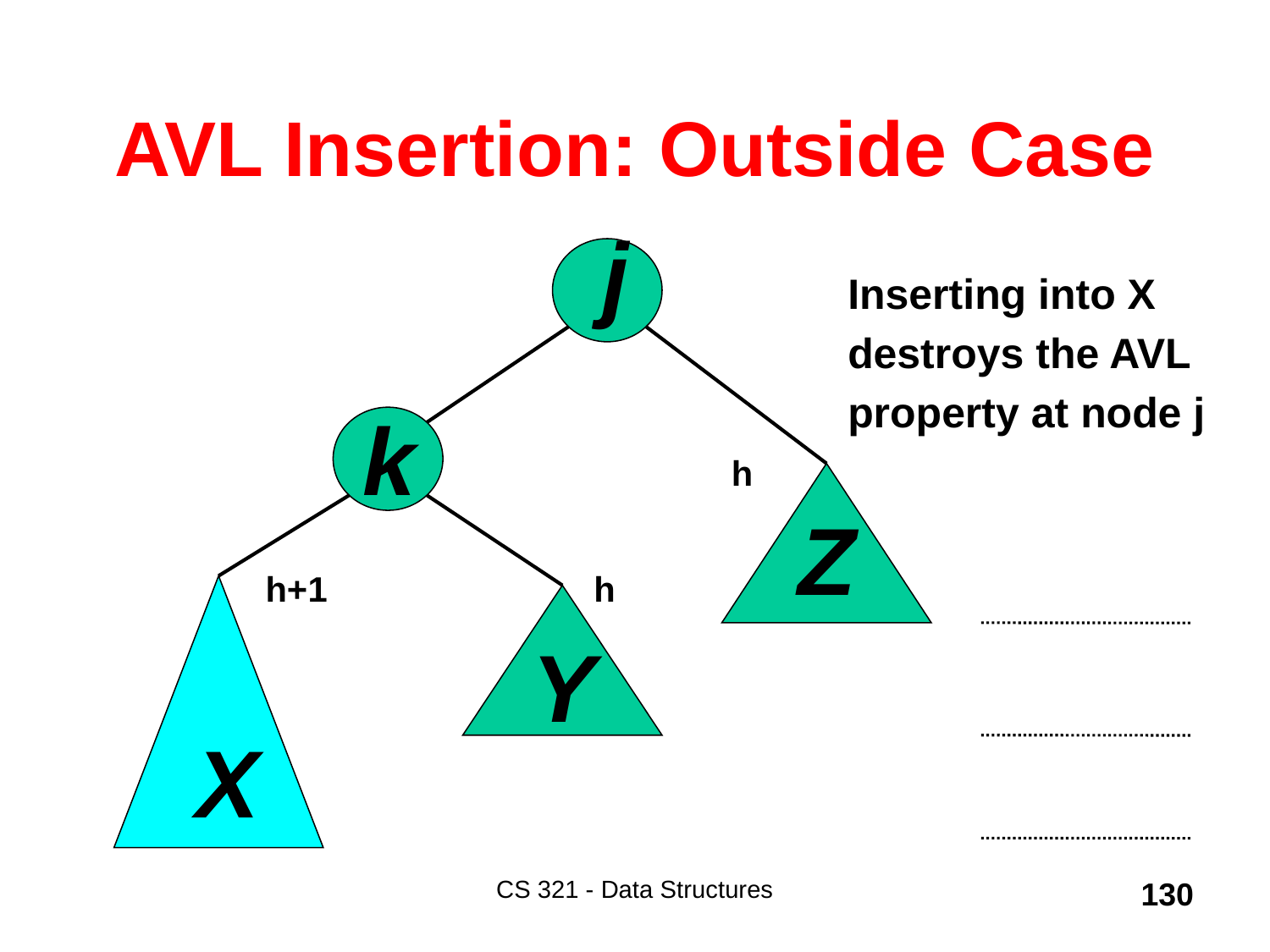

AVL Insertion: Outside Case
j

Inserting into X
destroys the AVL
property at node j
k

h

Z
h+1
h

Y

X

CS 321 - Data Structures
130